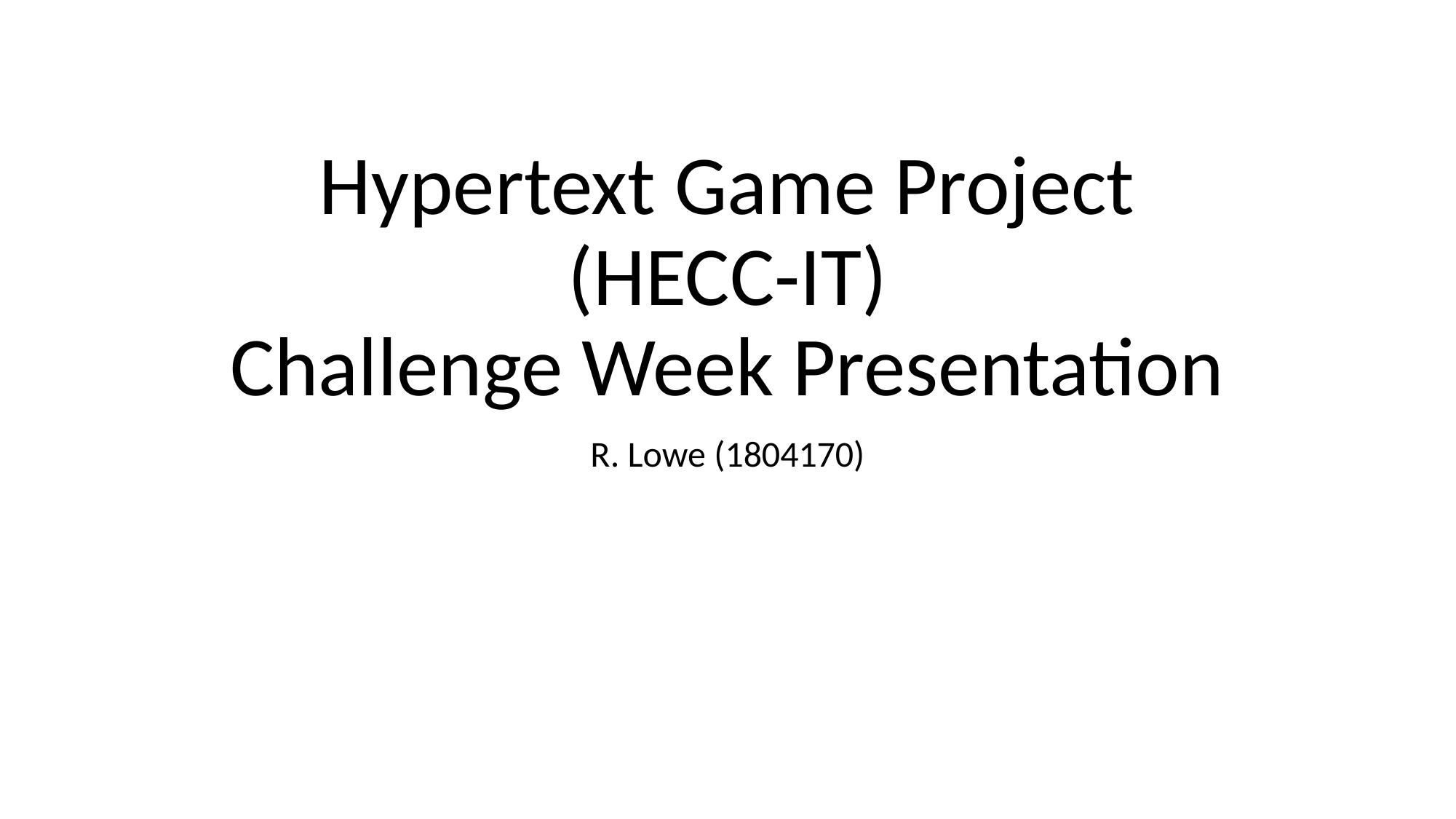

# Hypertext Game Project (HECC-IT) Challenge Week Presentation
R. Lowe (1804170)